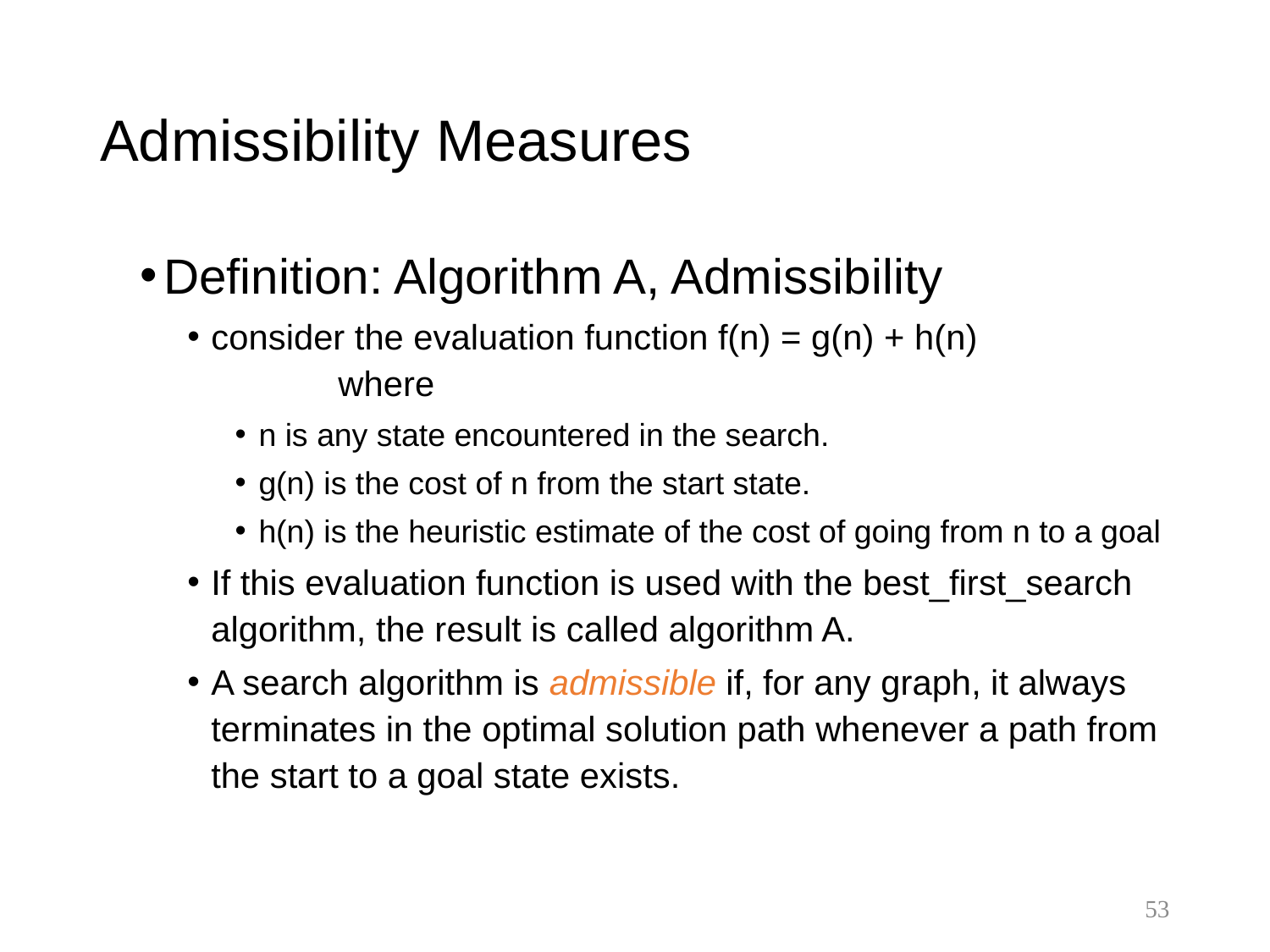

# Admissibility Measures
Definition: Algorithm A, Admissibility
consider the evaluation function f(n) = g(n) + h(n)		where
n is any state encountered in the search.
g(n) is the cost of n from the start state.
h(n) is the heuristic estimate of the cost of going from n to a goal
If this evaluation function is used with the best_first_search algorithm, the result is called algorithm A.
A search algorithm is admissible if, for any graph, it always terminates in the optimal solution path whenever a path from the start to a goal state exists.
53